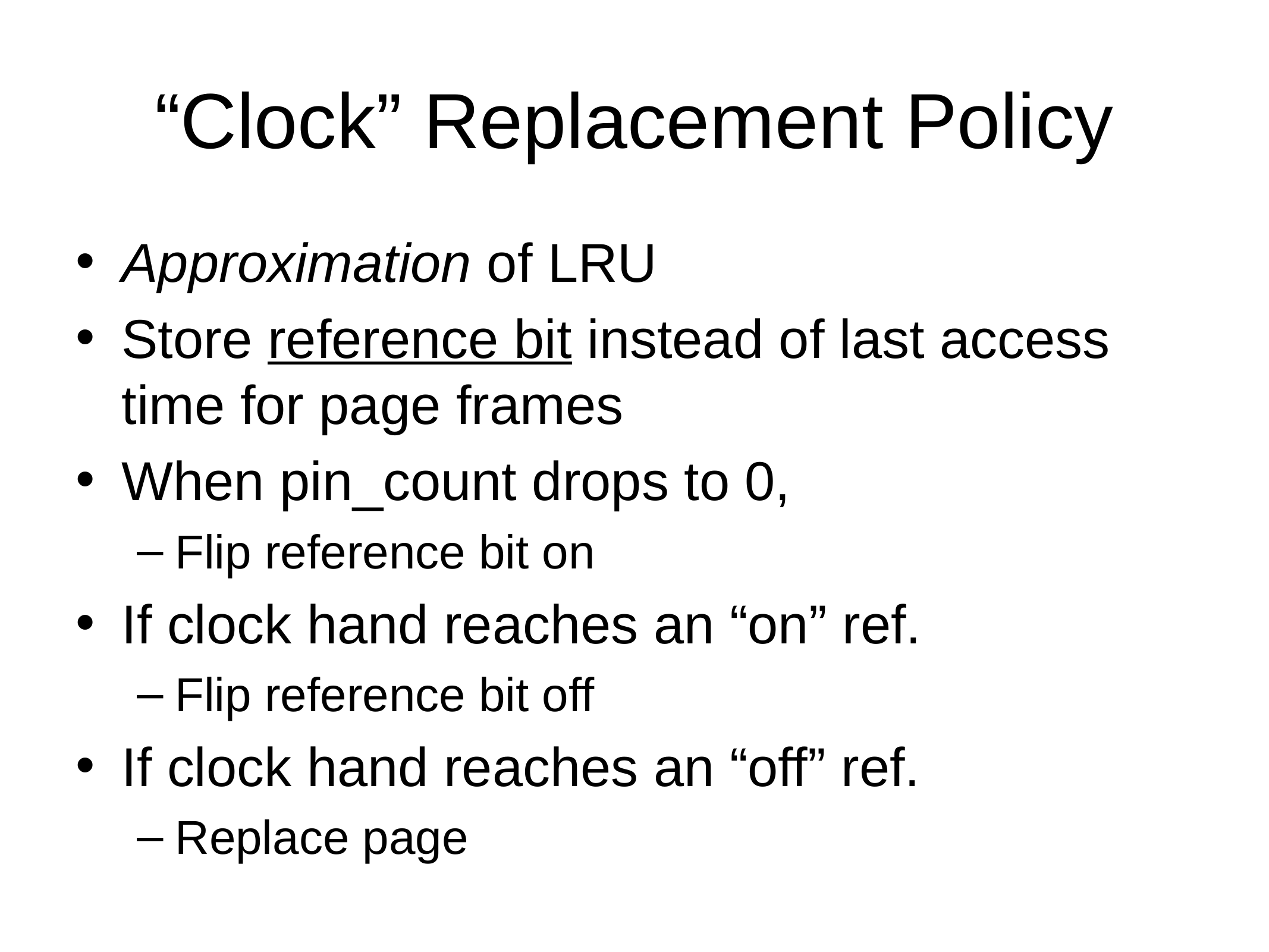

# “Clock” Replacement Policy
Approximation of LRU
Store reference bit instead of last access time for page frames
When pin_count drops to 0,
Flip reference bit on
If clock hand reaches an “on” ref.
Flip reference bit off
If clock hand reaches an “off” ref.
Replace page